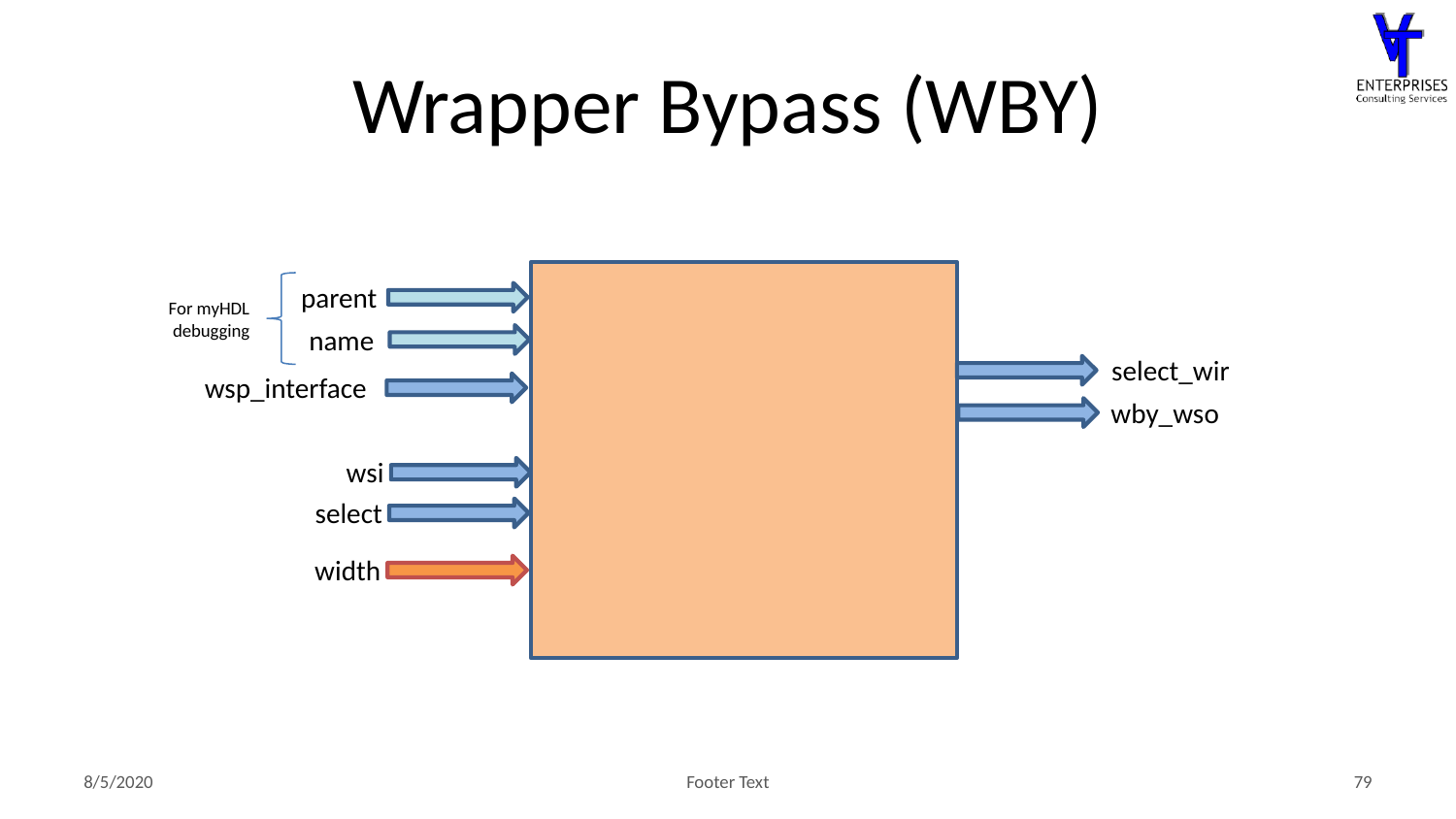

# Wrapper Bypass (WBY)

parent

For myHDL debugging
name

select_wir

wsp_interface

wsi

wby_wso
select

width

8/5/2020
Footer Text
79